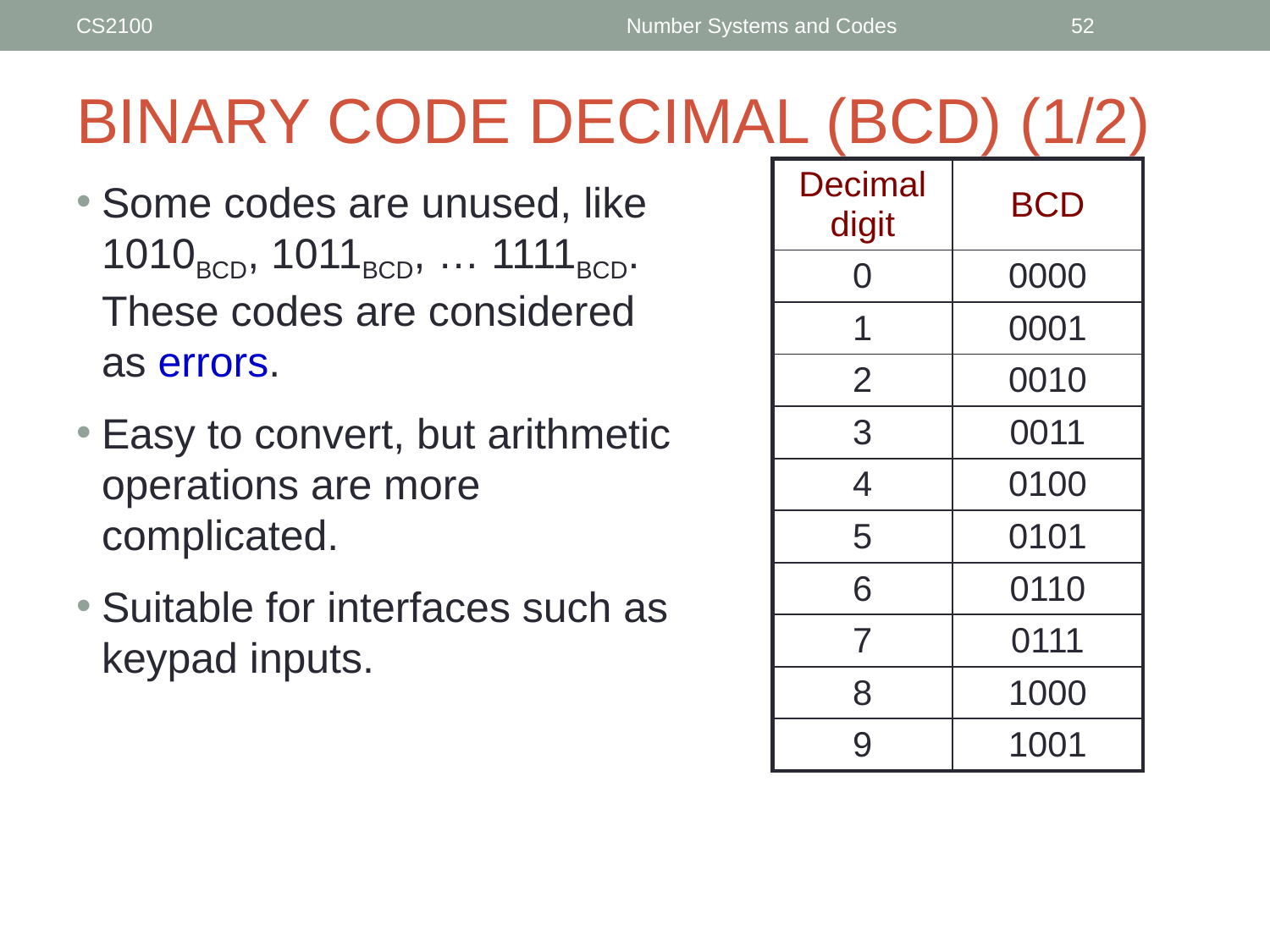

CS2100
Number Systems and Codes
52
# BINARY CODE DECIMAL (BCD) (1/2)
| Decimal digit | BCD |
| --- | --- |
| 0 | 0000 |
| 1 | 0001 |
| 2 | 0010 |
| 3 | 0011 |
| 4 | 0100 |
| 5 | 0101 |
| 6 | 0110 |
| 7 | 0111 |
| 8 | 1000 |
| 9 | 1001 |
Some codes are unused, like 1010BCD, 1011BCD, … 1111BCD. These codes are considered as errors.
Easy to convert, but arithmetic operations are more complicated.
Suitable for interfaces such as keypad inputs.